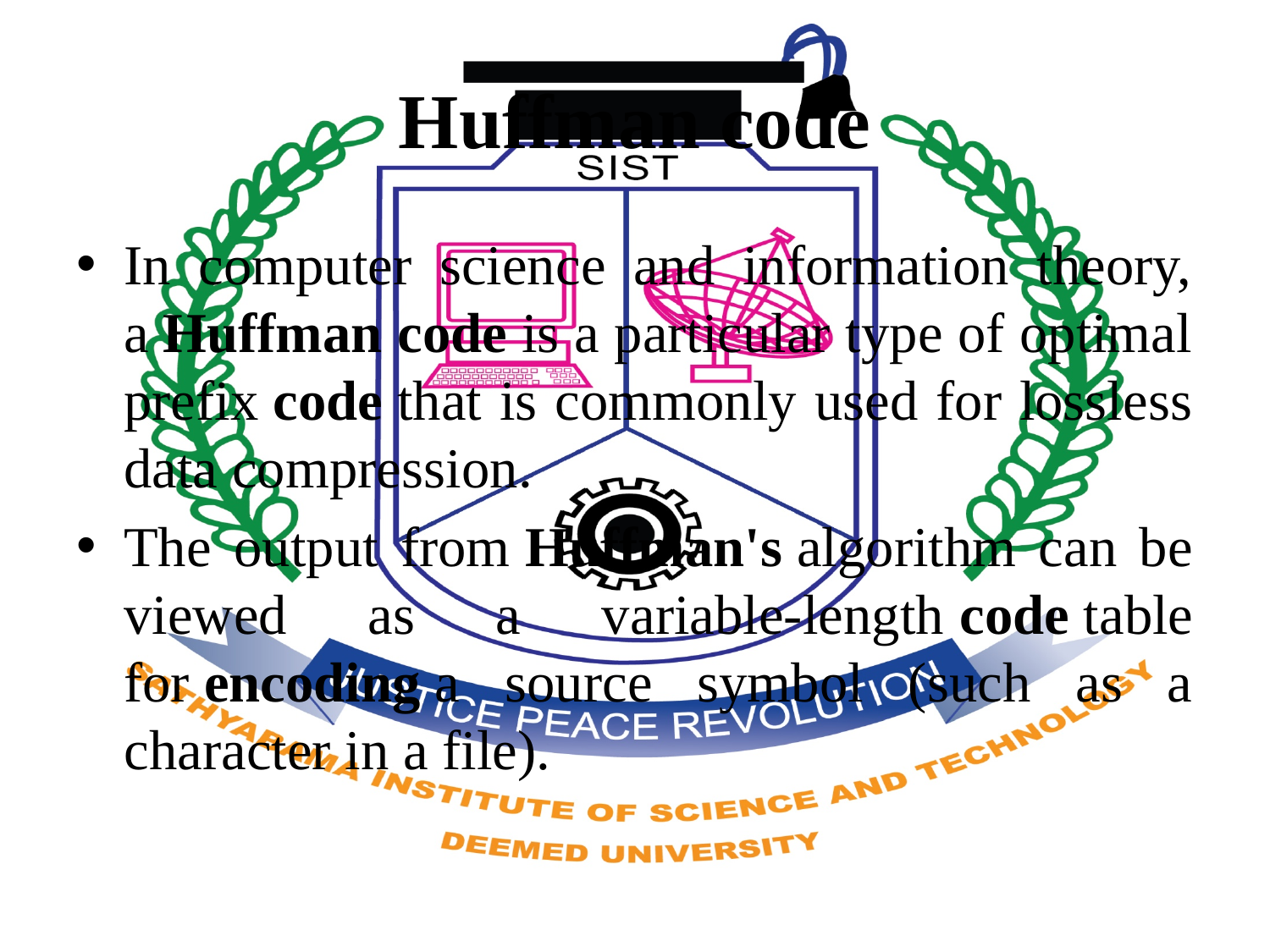

# Huffman code
In computer science and information theory, a Huffman code is a particular type of optimal prefix code that is commonly used for lossless data compression.
The output from Huffman's algorithm can be viewed as a variable-length code table for encoding a source symbol (such as a character in a file).